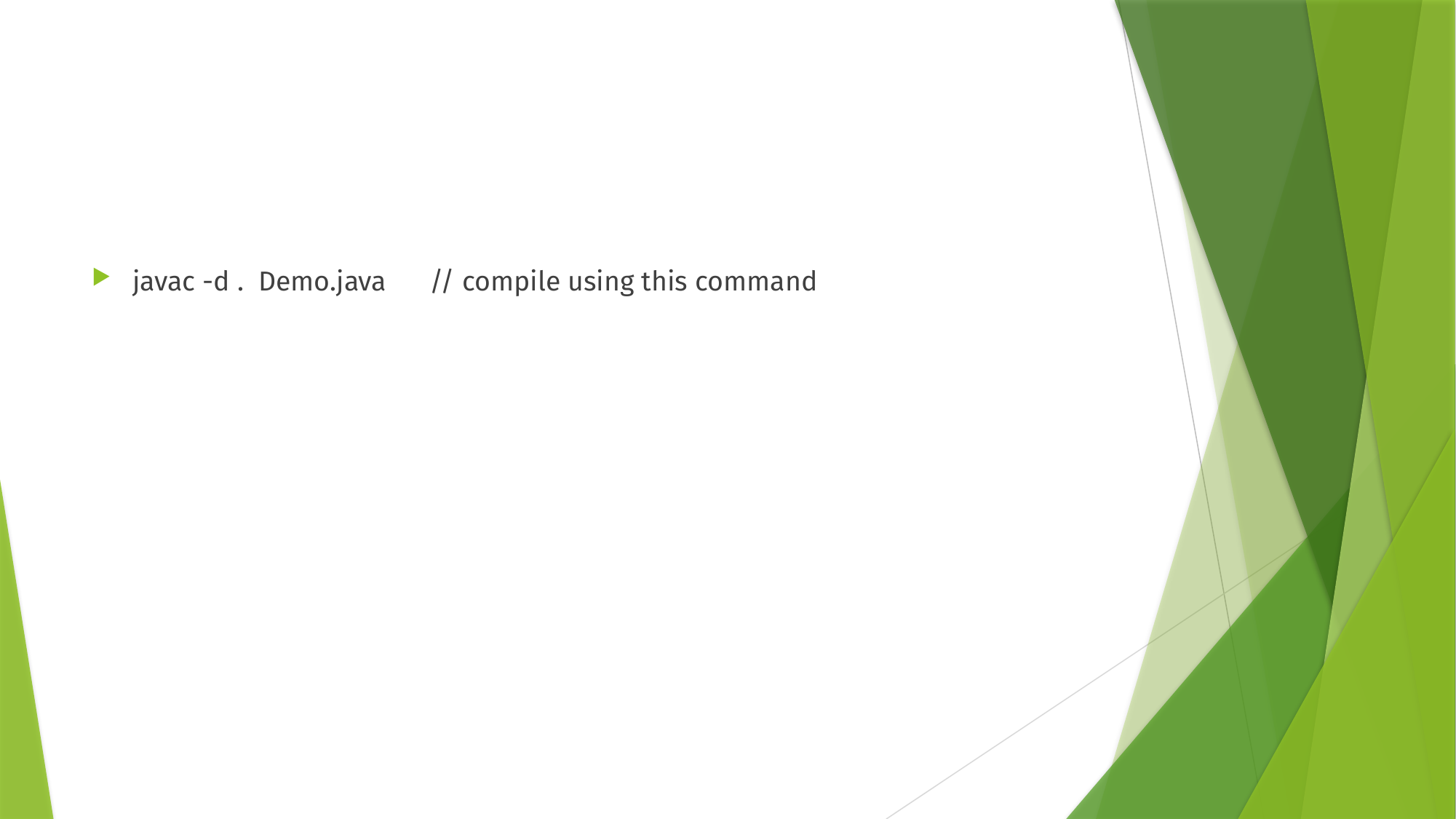

#
javac -d .  Demo.java      // compile using this command